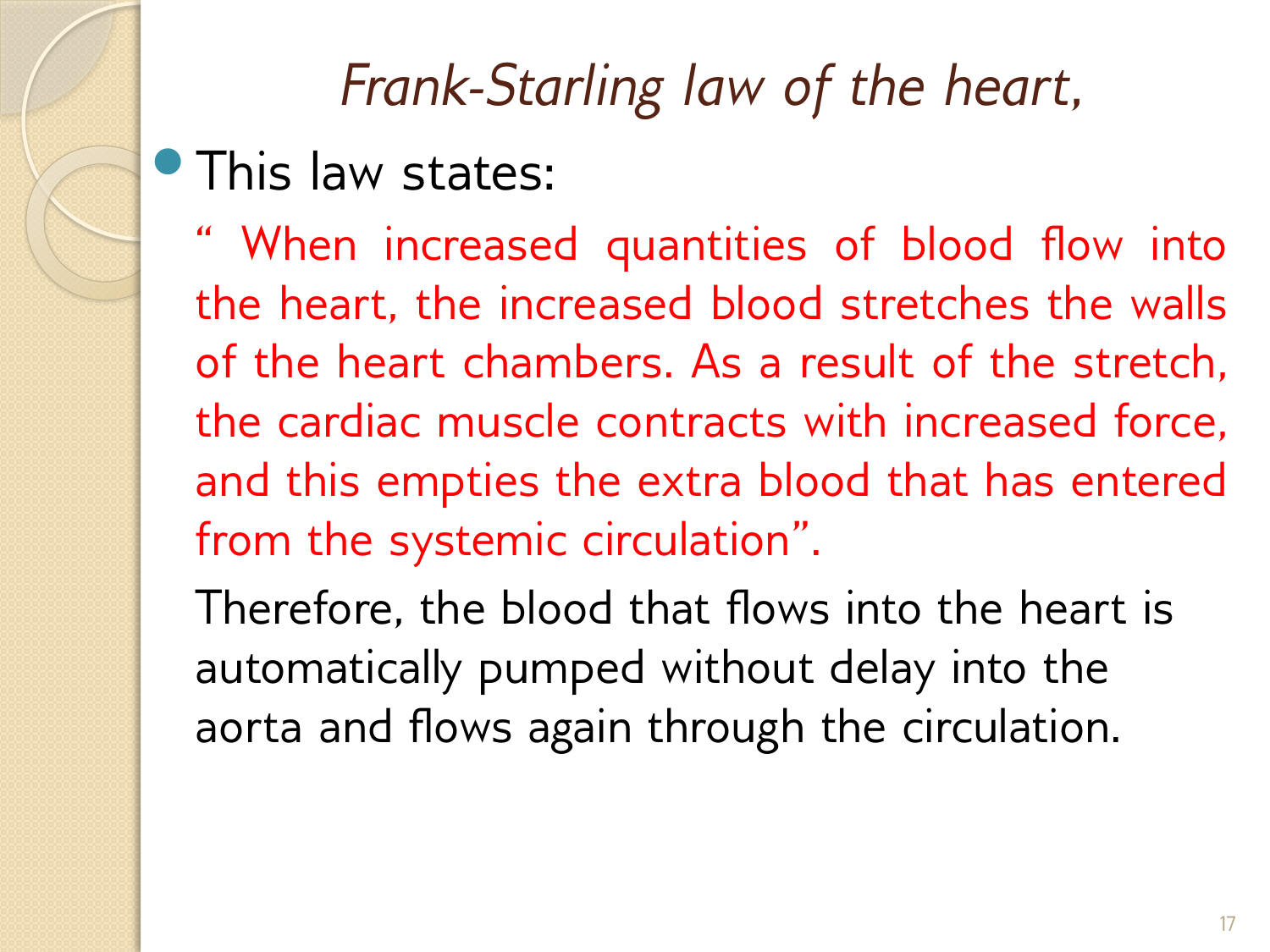

# Frank-Starling law of the heart,
This law states:
“ When increased quantities of blood flow into the heart, the increased blood stretches the walls of the heart chambers. As a result of the stretch, the cardiac muscle contracts with increased force, and this empties the extra blood that has entered from the systemic circulation”.
Therefore, the blood that flows into the heart is automatically pumped without delay into the aorta and flows again through the circulation.
17